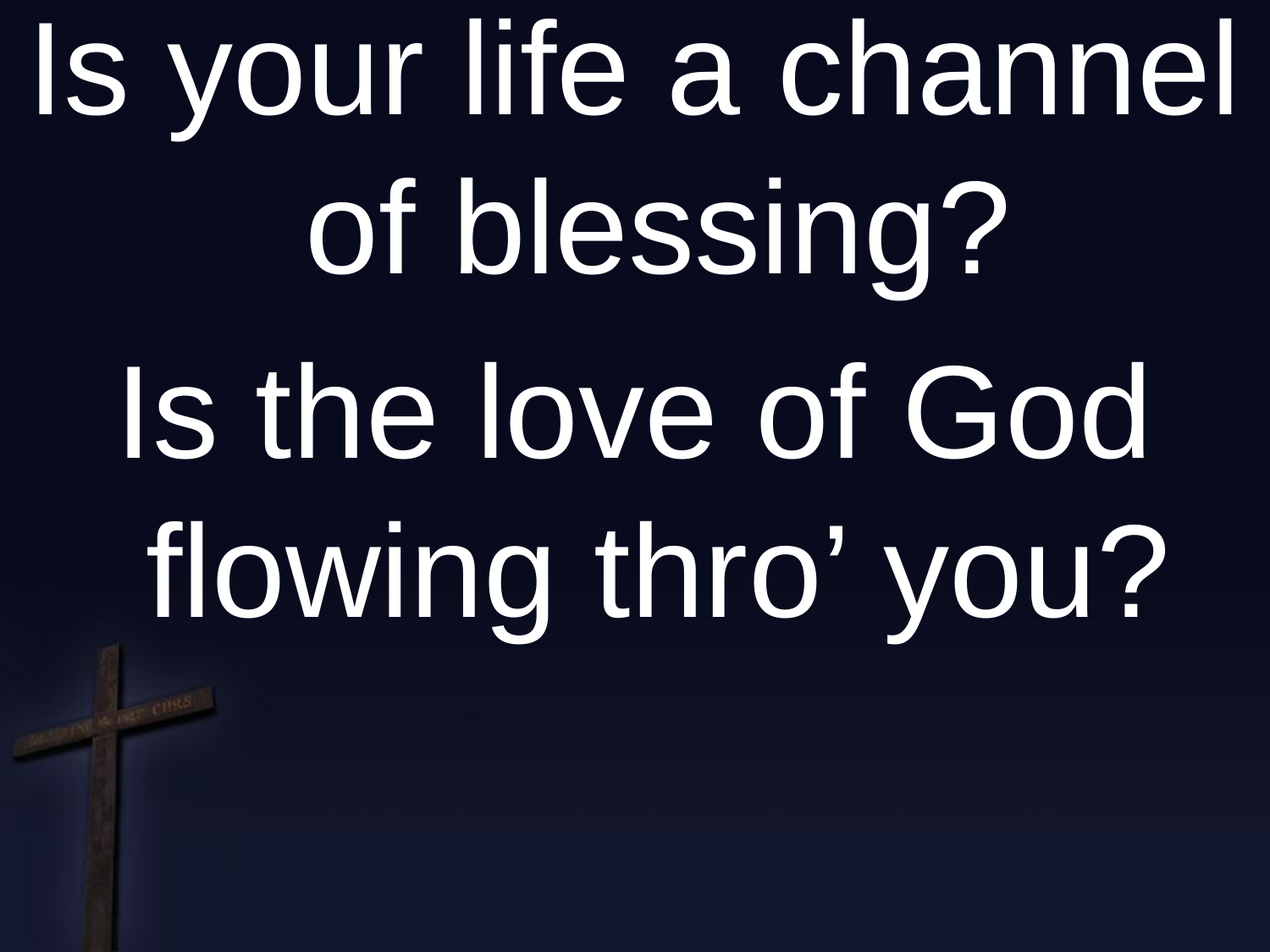

Is your life a channel of blessing?
Is the love of God flowing thro’ you?